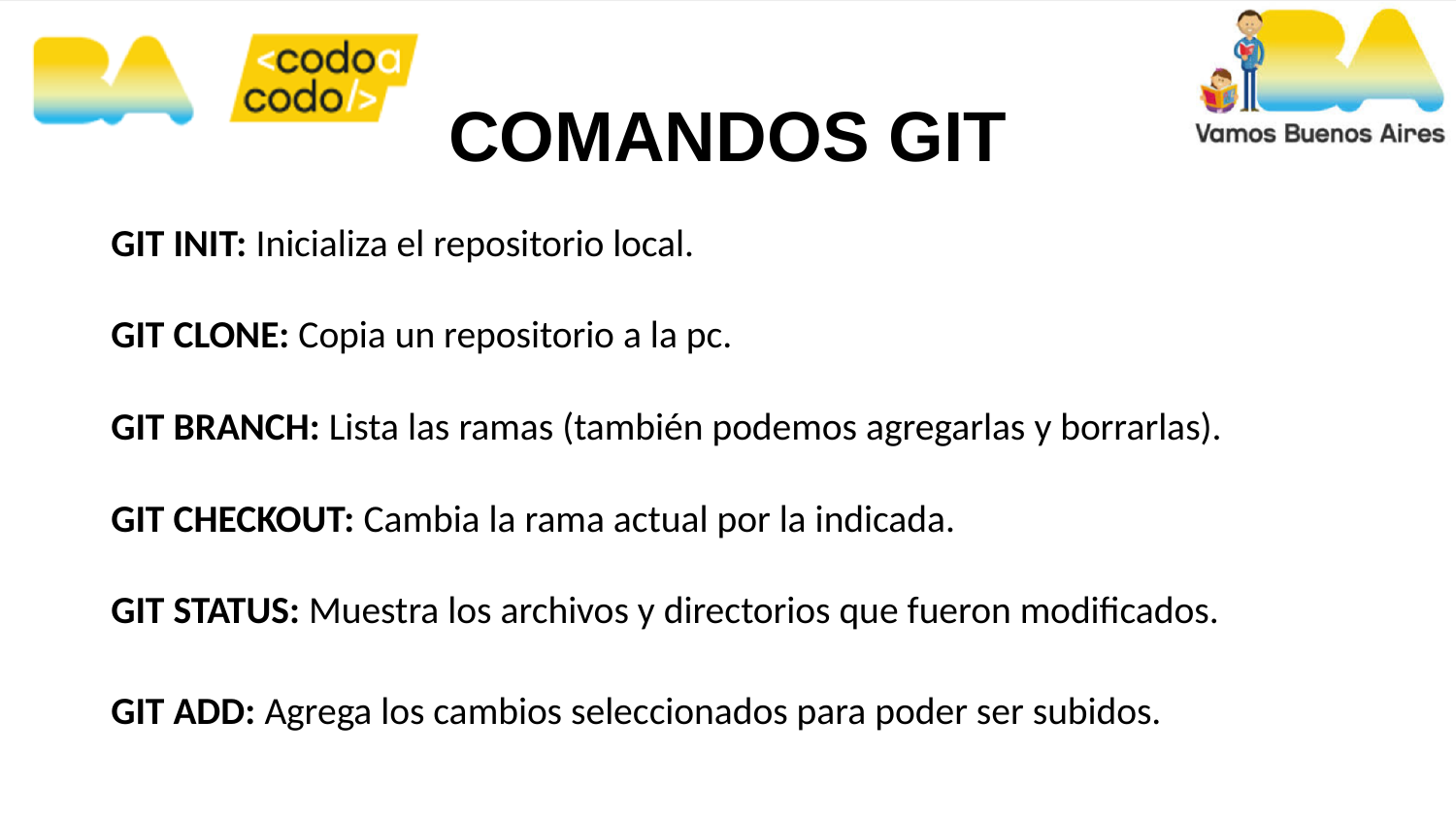

# COMANDOS GIT
GIT INIT: Inicializa el repositorio local.
GIT CLONE: Copia un repositorio a la pc.
GIT BRANCH: Lista las ramas (también podemos agregarlas y borrarlas).
GIT CHECKOUT: Cambia la rama actual por la indicada.
GIT STATUS: Muestra los archivos y directorios que fueron modificados.

GIT ADD: Agrega los cambios seleccionados para poder ser subidos.